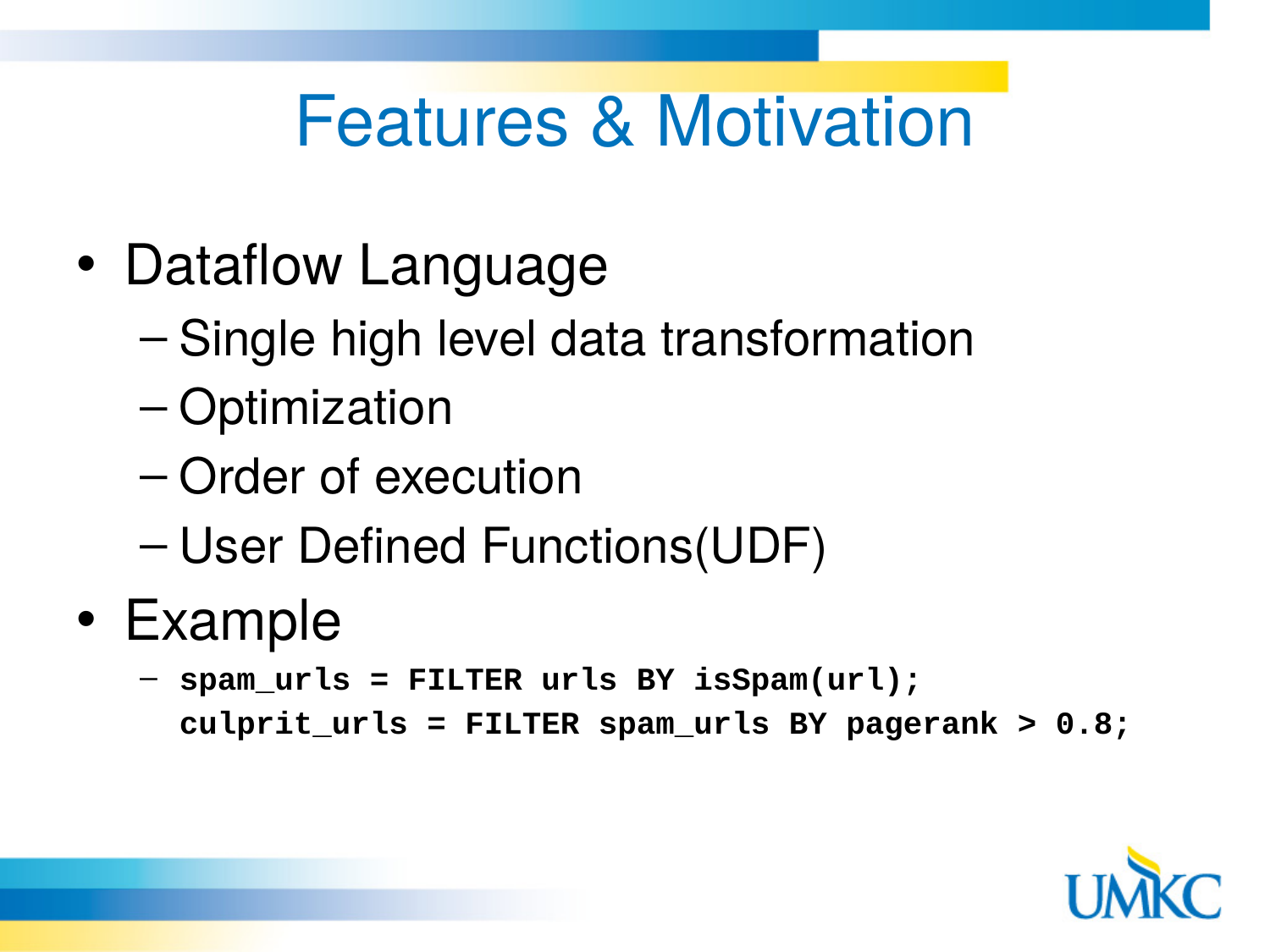

# Features & Motivation
Dataflow Language
Single high level data transformation
Optimization
Order of execution
User Defined Functions(UDF)
Example
spam_urls = FILTER urls BY isSpam(url);
	culprit_urls = FILTER spam_urls BY pagerank > 0.8;